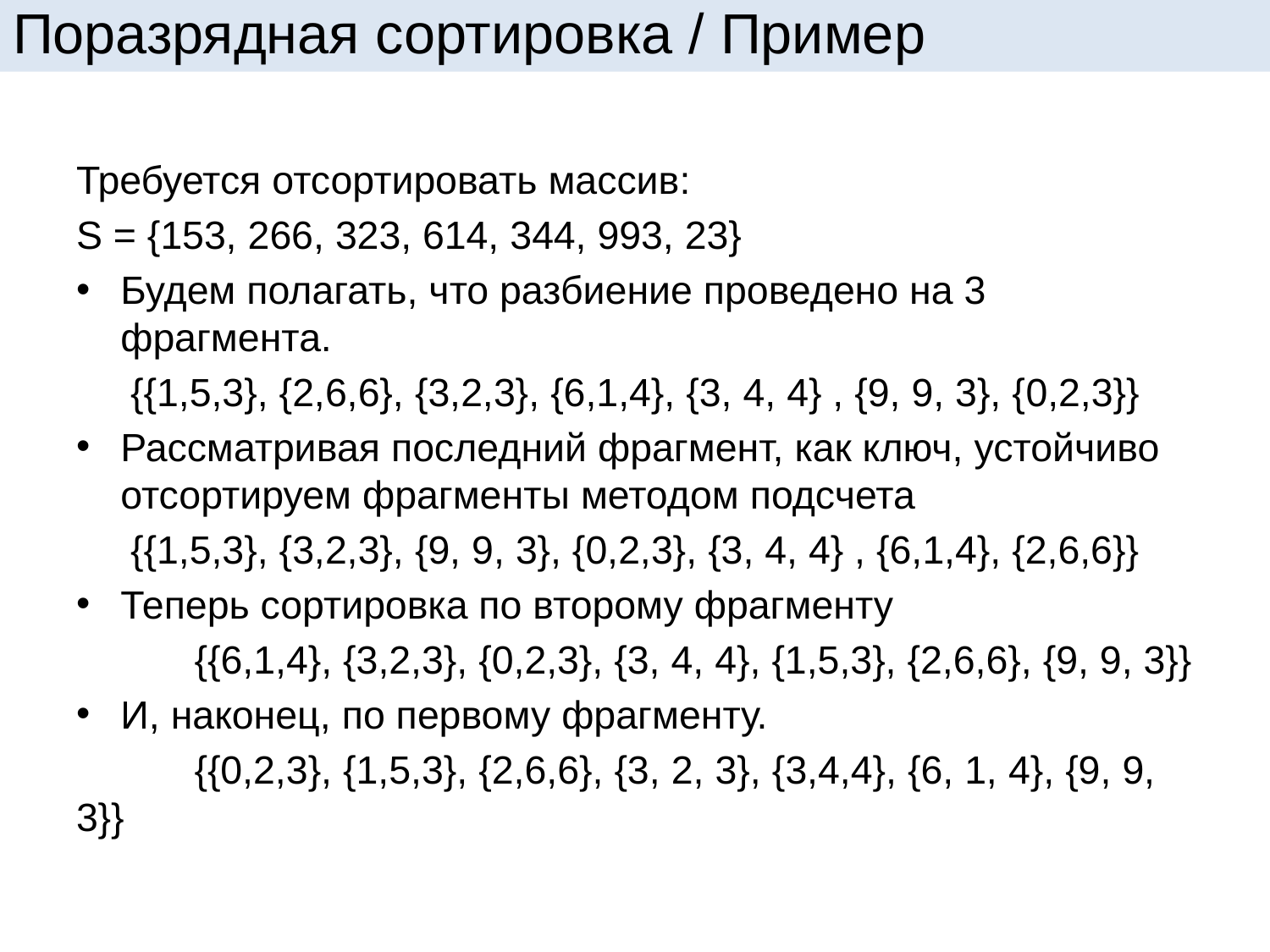

# Поразрядная сортировка / Пример
Требуется отсортировать массив:
S = {153, 266, 323, 614, 344, 993, 23}
Будем полагать, что разбиение проведено на 3 фрагмента.
{{1,5,3}, {2,6,6}, {3,2,3}, {6,1,4}, {3, 4, 4} , {9, 9, 3}, {0,2,3}}
Рассматривая последний фрагмент, как ключ, устойчиво отсортируем фрагменты методом подсчета
{{1,5,3}, {3,2,3}, {9, 9, 3}, {0,2,3}, {3, 4, 4} , {6,1,4}, {2,6,6}}
Теперь сортировка по второму фрагменту
	{{6,1,4}, {3,2,3}, {0,2,3}, {3, 4, 4}, {1,5,3}, {2,6,6}, {9, 9, 3}}
И, наконец, по первому фрагменту.
	{{0,2,3}, {1,5,3}, {2,6,6}, {3, 2, 3}, {3,4,4}, {6, 1, 4}, {9, 9, 3}}